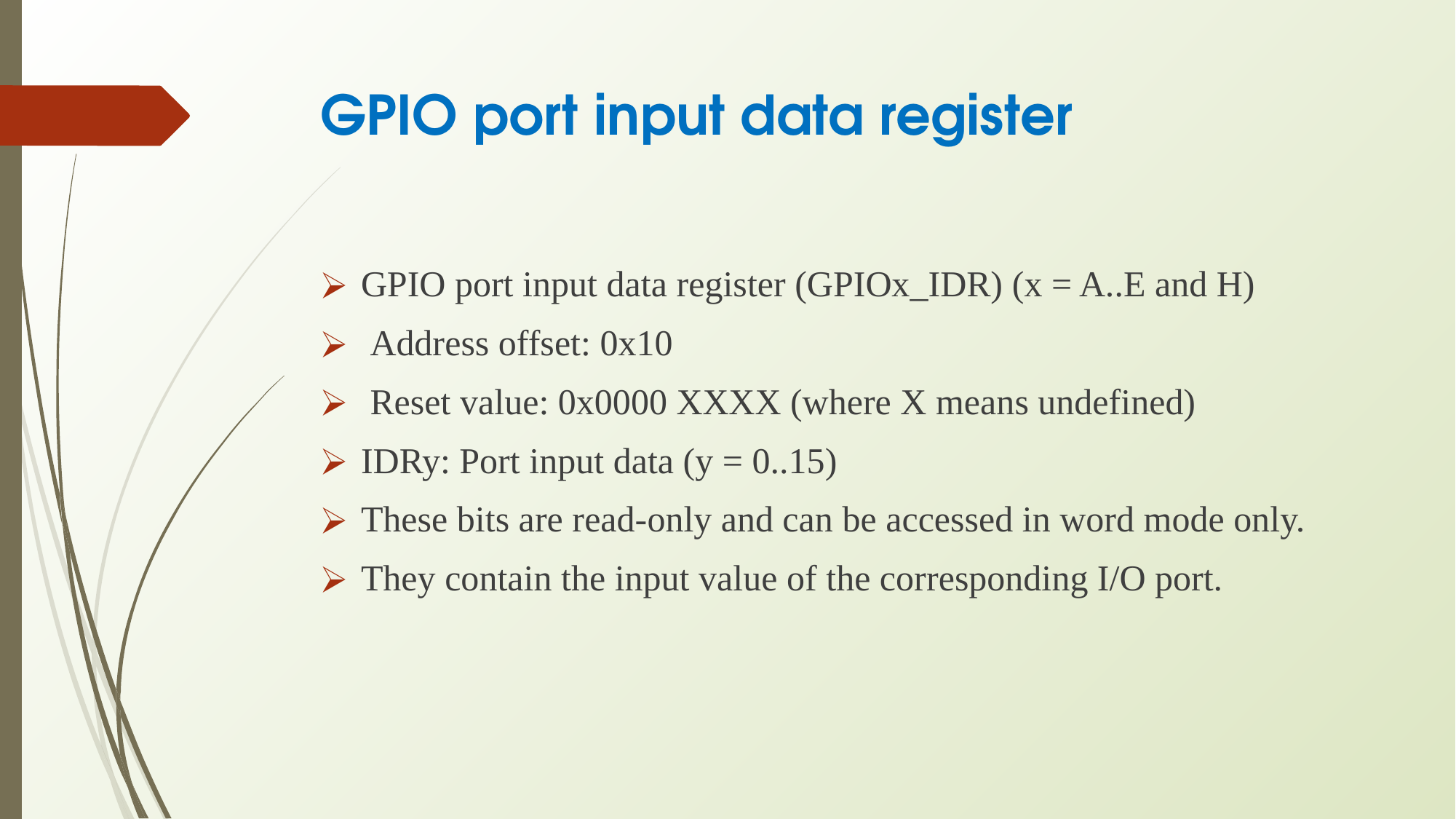

# GPIO port input data register
GPIO port input data register (GPIOx_IDR) (x = A..E and H)
 Address offset: 0x10
 Reset value: 0x0000 XXXX (where X means undefined)
IDRy: Port input data (y = 0..15)
These bits are read-only and can be accessed in word mode only.
They contain the input value of the corresponding I/O port.